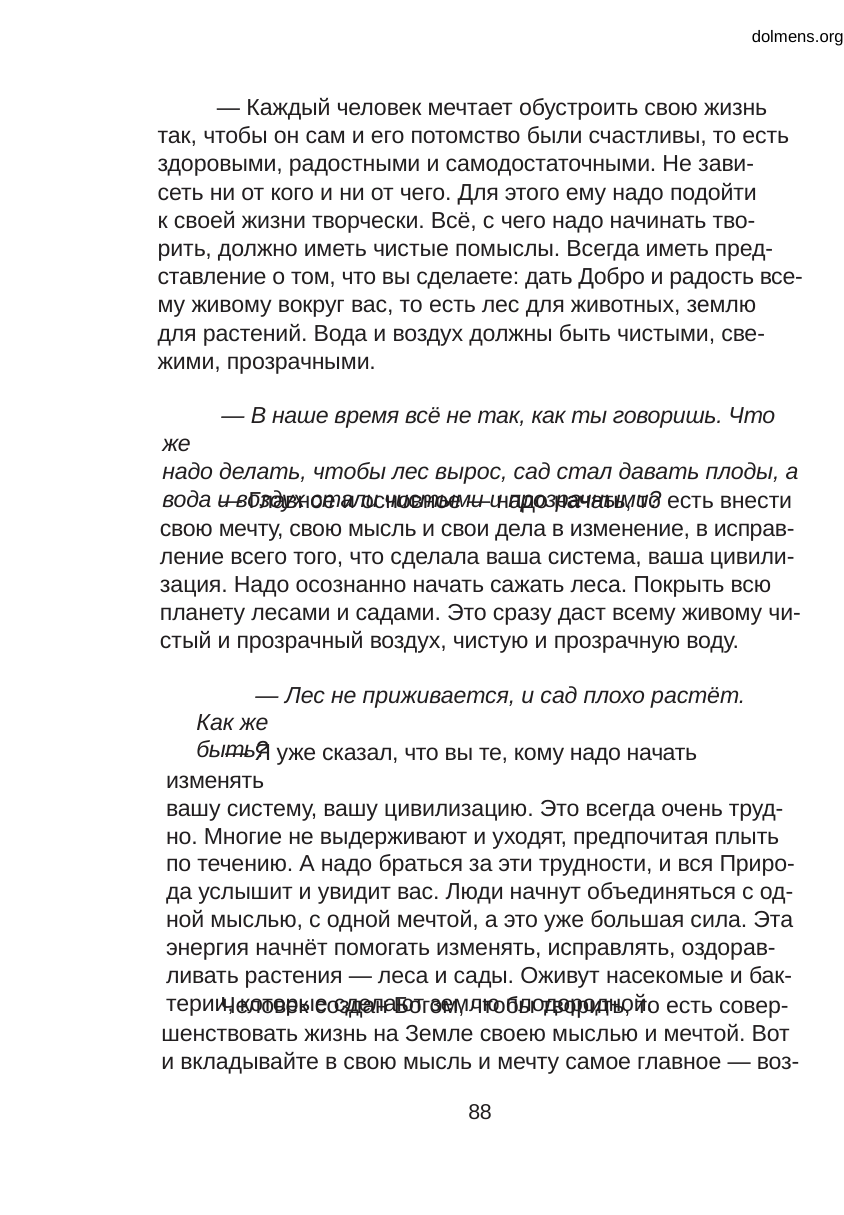

dolmens.org

— Каждый человек мечтает обустроить свою жизнь
так, чтобы он сам и его потомство были счастливы, то есть
здоровыми, радостными и самодостаточными. Не зави-
сеть ни от кого и ни от чего. Для этого ему надо подойти
к своей жизни творчески. Всё, с чего надо начинать тво-
рить, должно иметь чистые помыслы. Всегда иметь пред-
ставление о том, что вы сделаете: дать Добро и радость все-
му живому вокруг вас, то есть лес для животных, землю
для растений. Вода и воздух должны быть чистыми, све-
жими, прозрачными.

— В наше время всё не так, как ты говоришь. Что же
надо делать, чтобы лес вырос, сад стал давать плоды, а
вода и воздух стали чистыми и прозрачными?

— Главное и основное — надо начать, то есть внести
свою мечту, свою мысль и свои дела в изменение, в исправ-
ление всего того, что сделала ваша система, ваша цивили-
зация. Надо осознанно начать сажать леса. Покрыть всю
планету лесами и садами. Это сразу даст всему живому чи-
стый и прозрачный воздух, чистую и прозрачную воду.

— Лес не приживается, и сад плохо растёт. Как же
быть?

— Я уже сказал, что вы те, кому надо начать изменять
вашу систему, вашу цивилизацию. Это всегда очень труд-
но. Многие не выдерживают и уходят, предпочитая плыть
по течению. А надо браться за эти трудности, и вся Приро-
да услышит и увидит вас. Люди начнут объединяться с од-
ной мыслью, с одной мечтой, а это уже большая сила. Эта
энергия начнёт помогать изменять, исправлять, оздорав-
ливать растения — леса и сады. Оживут насекомые и бак-
терии, которые сделают землю плодородной.

Человек создан Богом, чтобы творить, то есть совер-
шенствовать жизнь на Земле своею мыслью и мечтой. Вот
и вкладывайте в свою мысль и мечту самое главное — воз-

88